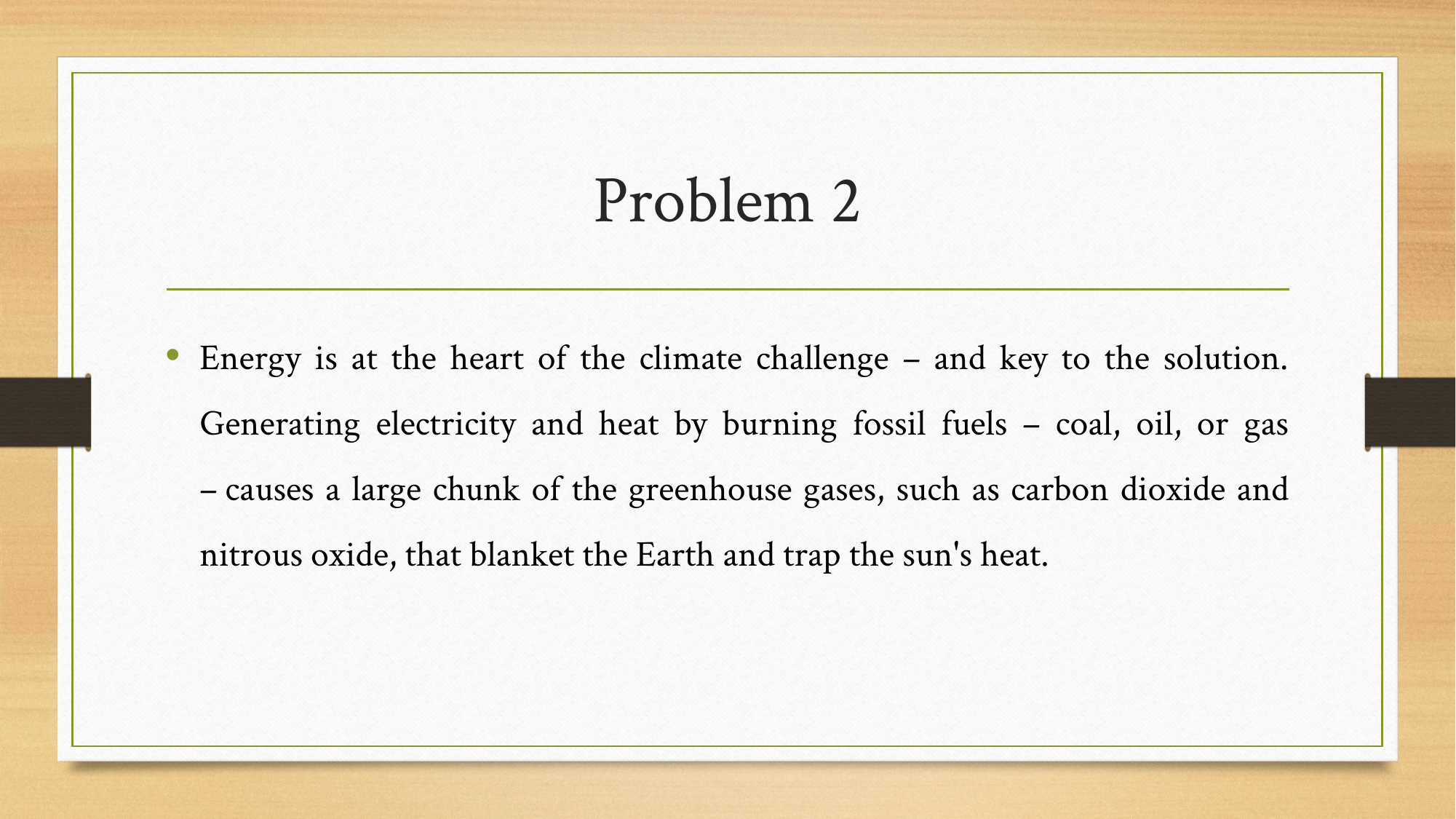

# Problem 2
Energy is at the heart of the climate challenge – and key to the solution. Generating electricity and heat by burning fossil fuels – coal, oil, or gas – causes a large chunk of the greenhouse gases, such as carbon dioxide and nitrous oxide, that blanket the Earth and trap the sun's heat.